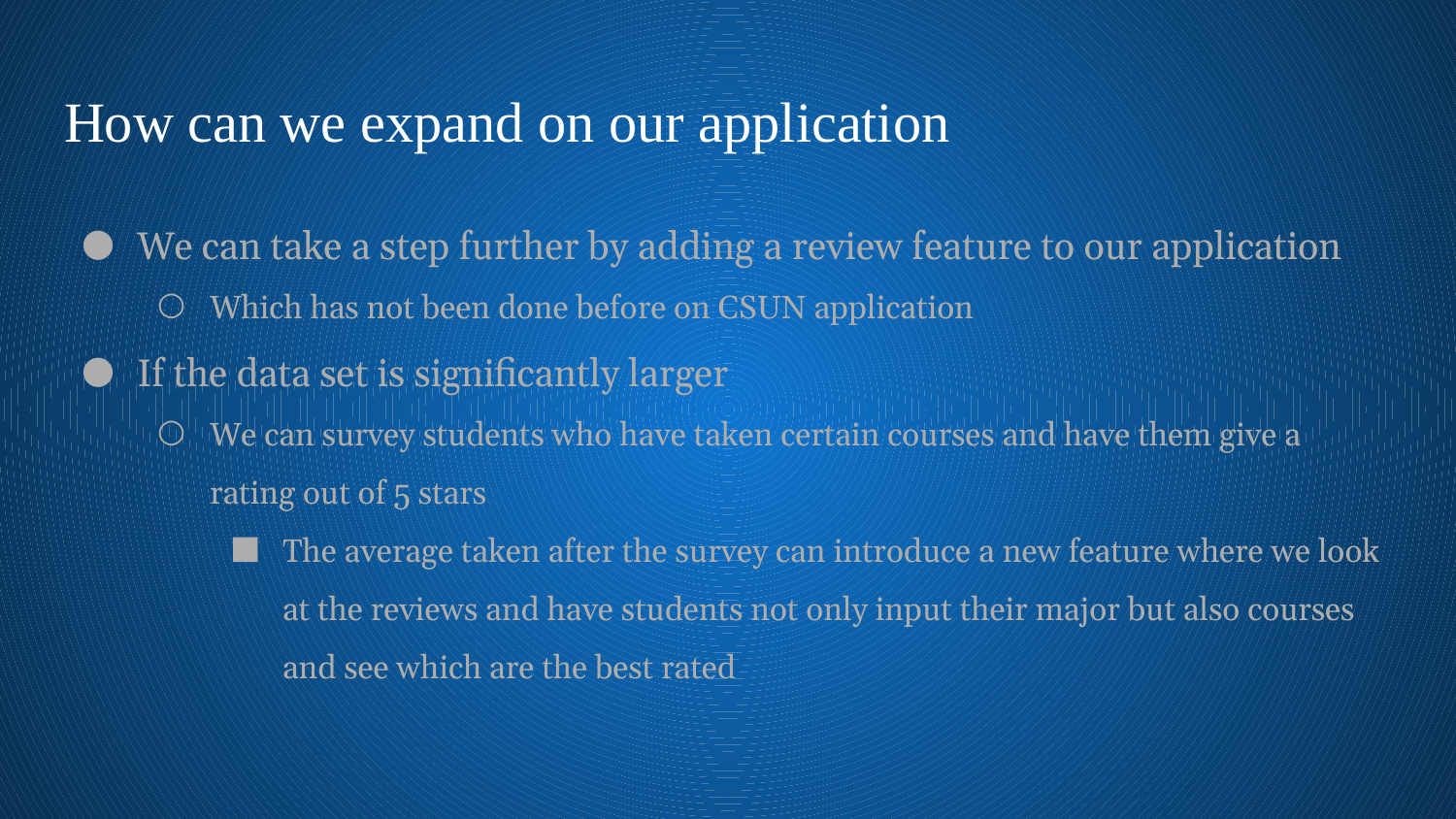

# How can we expand on our application
We can take a step further by adding a review feature to our application
Which has not been done before on CSUN application
If the data set is significantly larger
We can survey students who have taken certain courses and have them give a rating out of 5 stars
The average taken after the survey can introduce a new feature where we look at the reviews and have students not only input their major but also courses and see which are the best rated